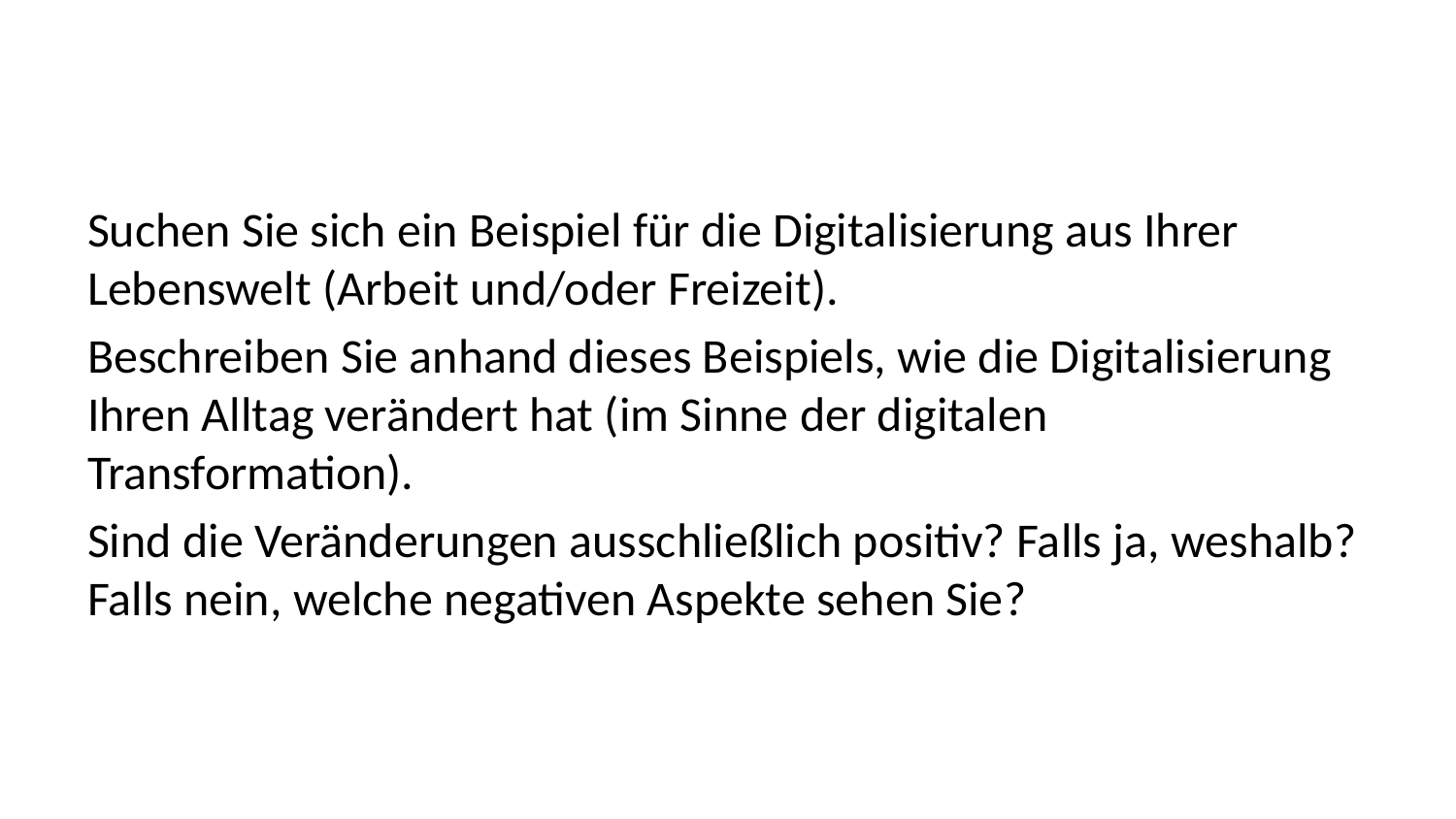

Suchen Sie sich ein Beispiel für die Digitalisierung aus Ihrer Lebenswelt (Arbeit und/oder Freizeit).
Beschreiben Sie anhand dieses Beispiels, wie die Digitalisierung Ihren Alltag verändert hat (im Sinne der digitalen Transformation).
Sind die Veränderungen ausschließlich positiv? Falls ja, weshalb? Falls nein, welche negativen Aspekte sehen Sie?